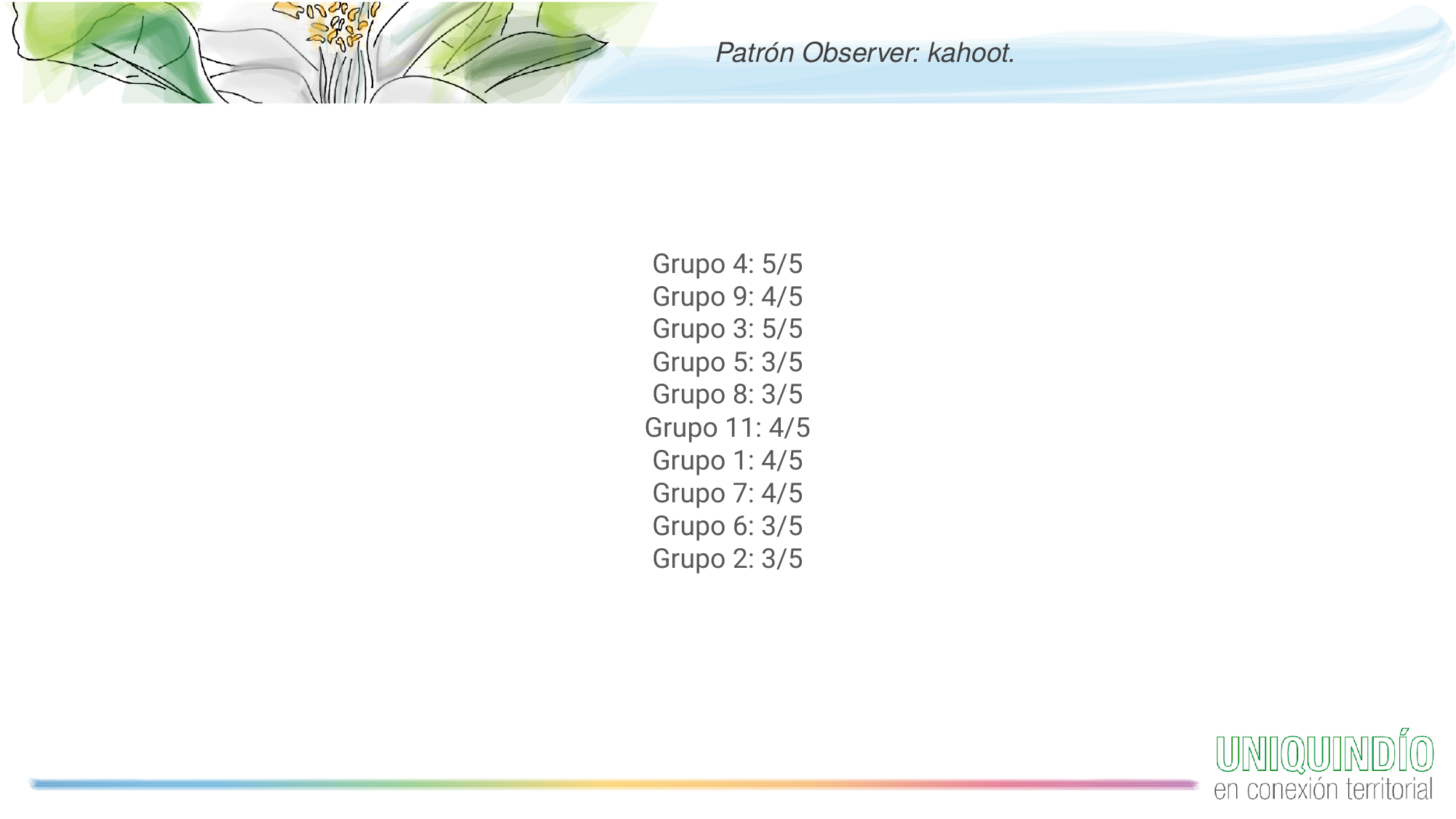

Patrón Observer: kahoot.
Grupo 4: 5/5
Grupo 9: 4/5
Grupo 3: 5/5
Grupo 5: 3/5
Grupo 8: 3/5
Grupo 11: 4/5
Grupo 1: 4/5
Grupo 7: 4/5
Grupo 6: 3/5
Grupo 2: 3/5